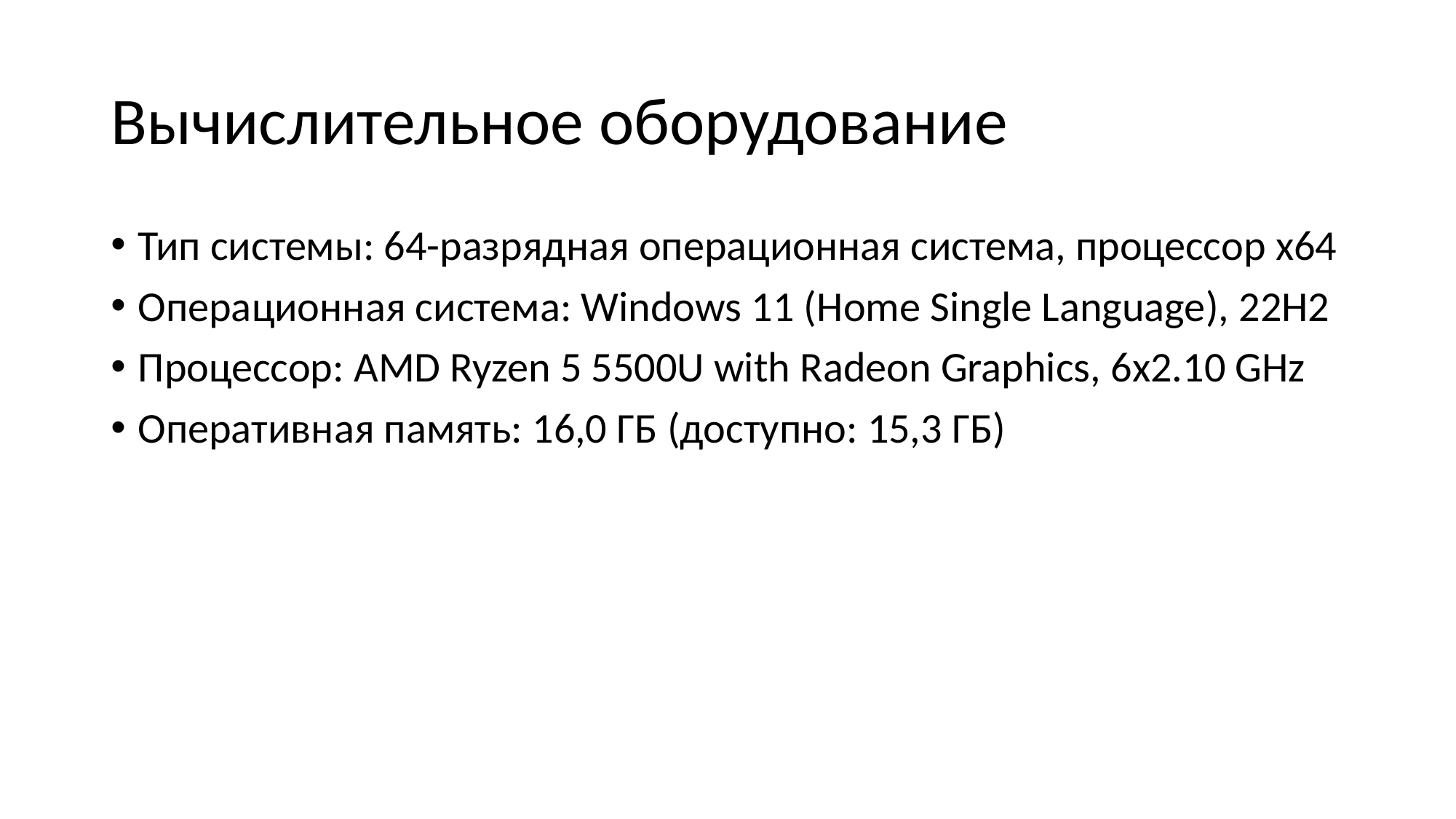

# Вычислительное оборудование
Тип системы: 64-разрядная операционная система, процессор x64
Операционная система: Windows 11 (Home Single Language), 22H2
Процессор: AMD Ryzen 5 5500U with Radeon Graphics, 6x2.10 GHz
Оперативная память: 16,0 ГБ (доступно: 15,3 ГБ)